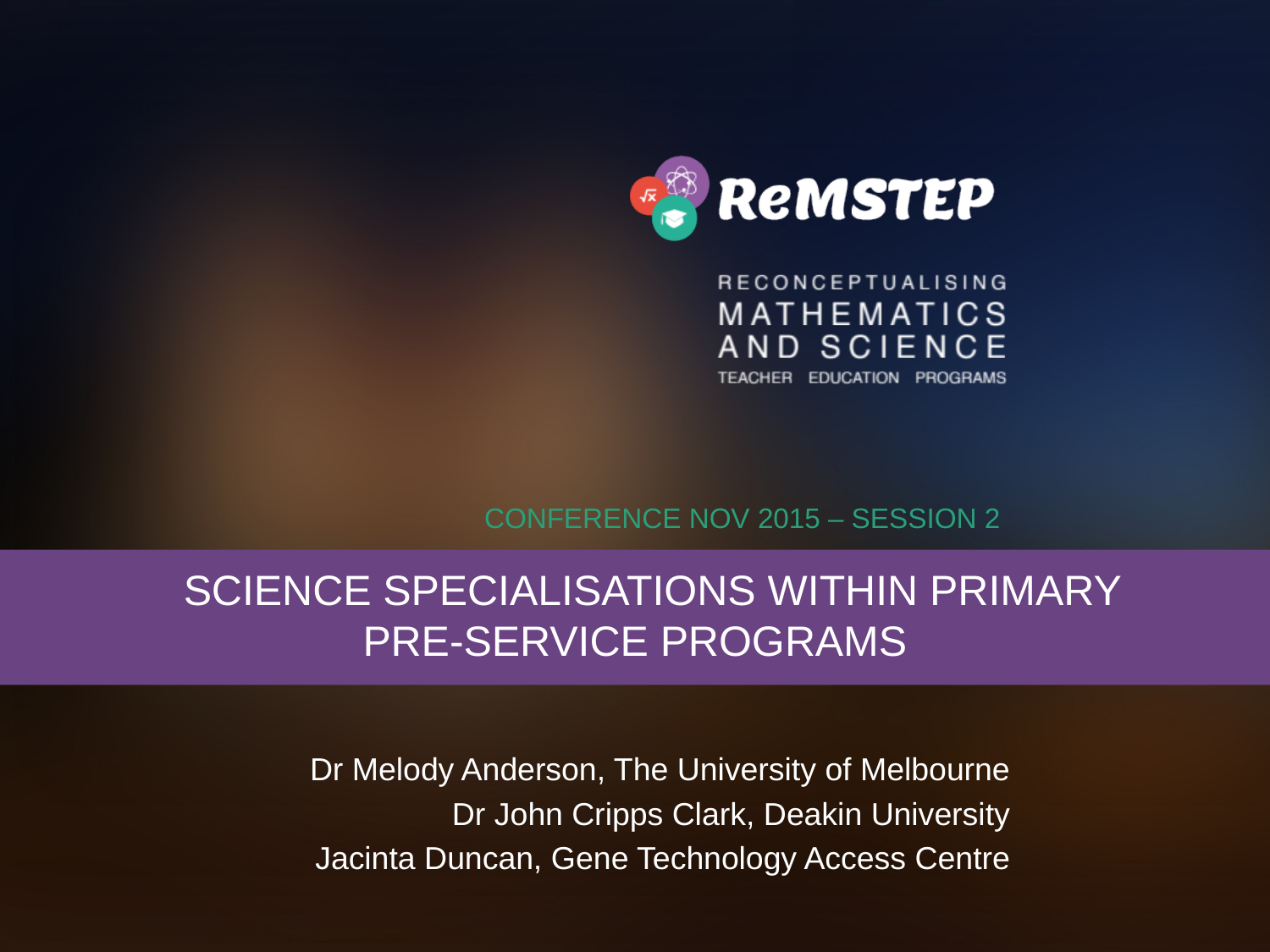

Conference Nov 2015 – Session 2
# Science specialisations within primary pre-service programs
Dr Melody Anderson, The University of Melbourne
Dr John Cripps Clark, Deakin University
Jacinta Duncan, Gene Technology Access Centre